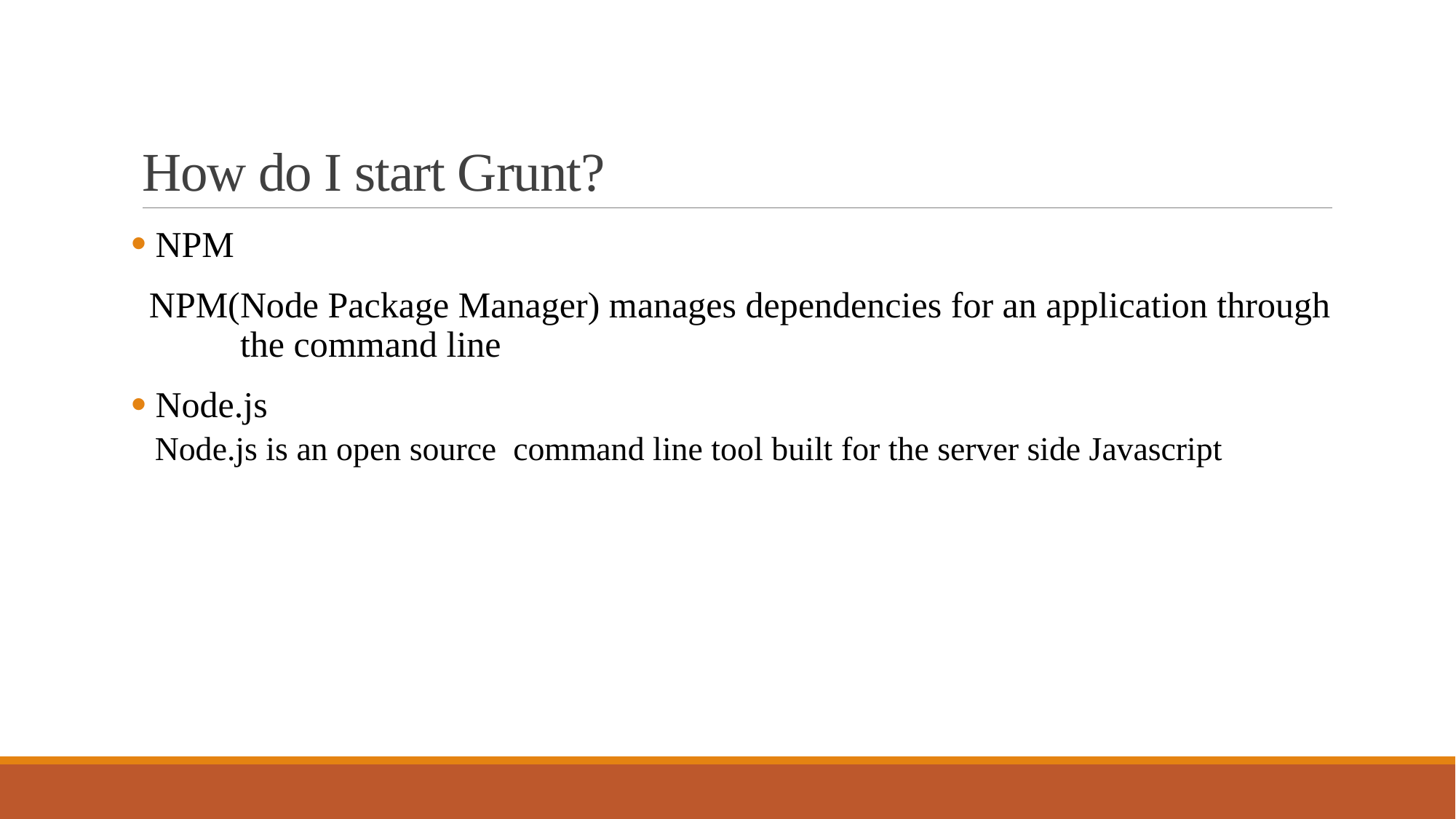

# How do I start Grunt?
 NPM
  NPM(Node Package Manager) manages dependencies for an application through             the command line
 Node.js
Node.js is an open source  command line tool built for the server side Javascript